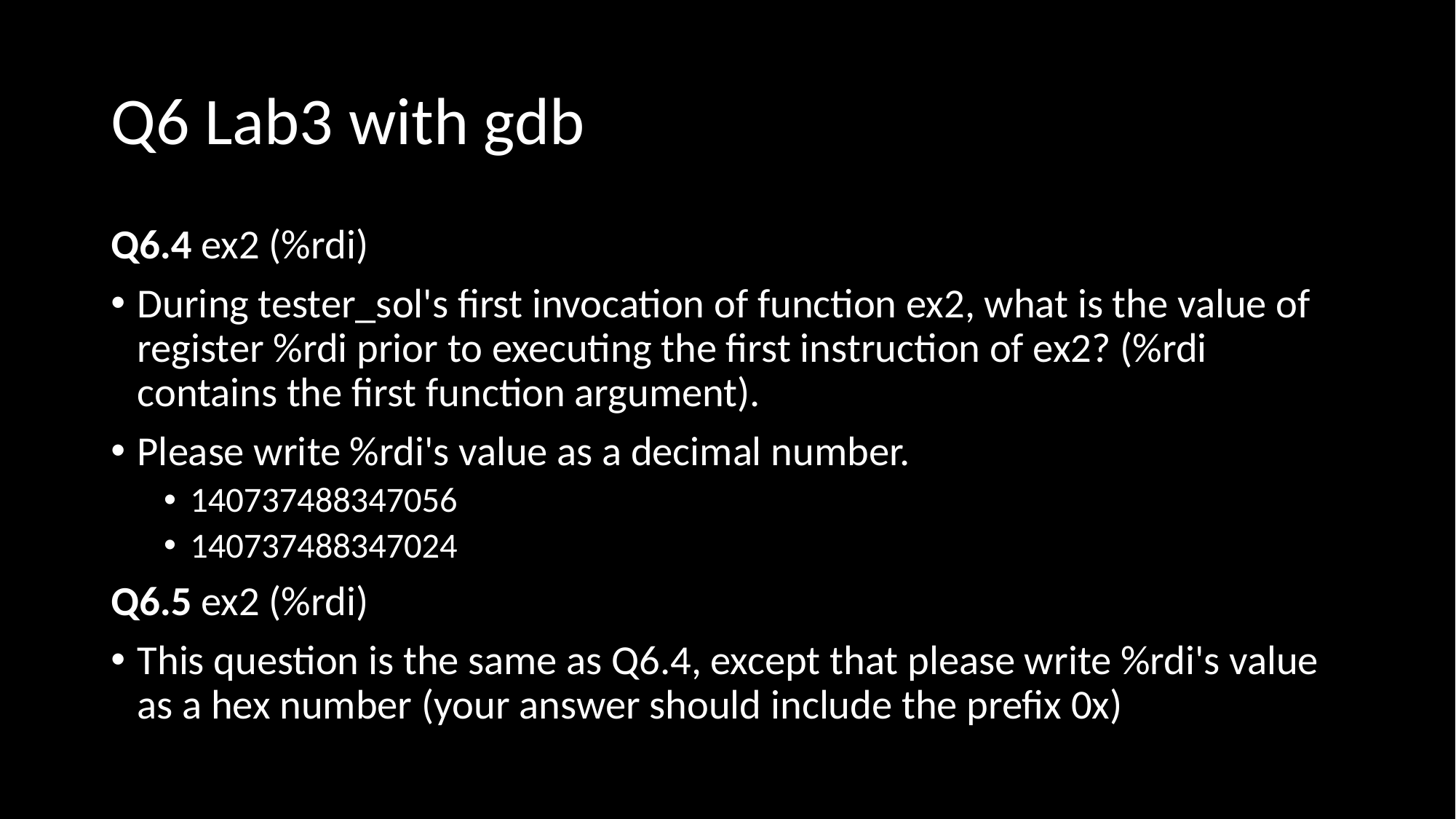

# Q6 Lab3 with gdb
Q6.4 ex2 (%rdi)
During tester_sol's first invocation of function ex2, what is the value of register %rdi prior to executing the first instruction of ex2? (%rdi contains the first function argument).
Please write %rdi's value as a decimal number.
140737488347056
140737488347024
Q6.5 ex2 (%rdi)
This question is the same as Q6.4, except that please write %rdi's value as a hex number (your answer should include the prefix 0x)